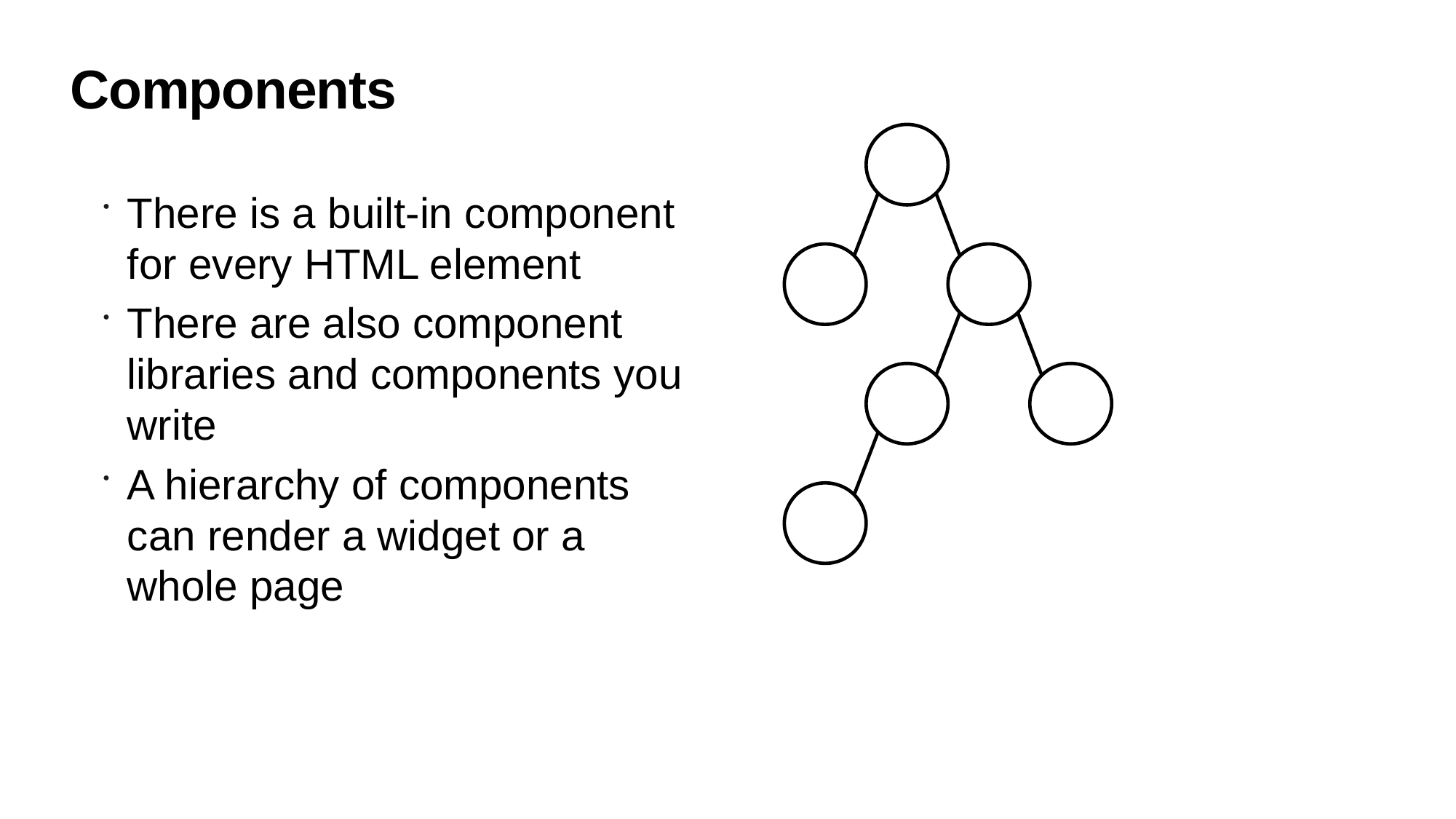

# Components

There is a built-in component for every HTML element
There are also component libraries and components you write
A hierarchy of components can render a widget or a whole page